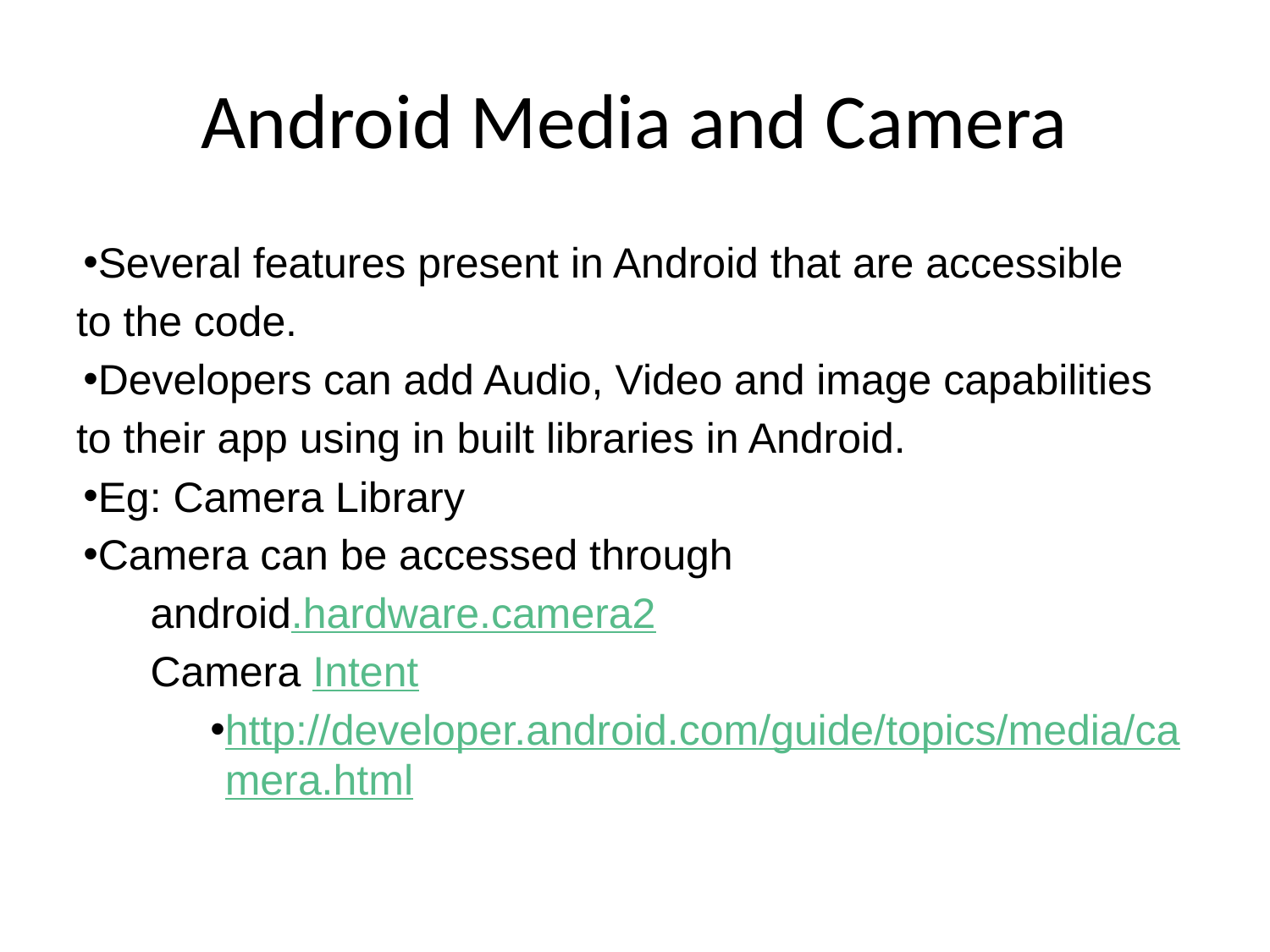

Android Media and Camera
Several features present in Android that are accessible   to the code.
Developers can add Audio, Video and image capabilities to their app using in built libraries in Android.
Eg: Camera Library
Camera can be accessed through
android.hardware.camera2
Camera Intent
http://developer.android.com/guide/topics/media/camera.html